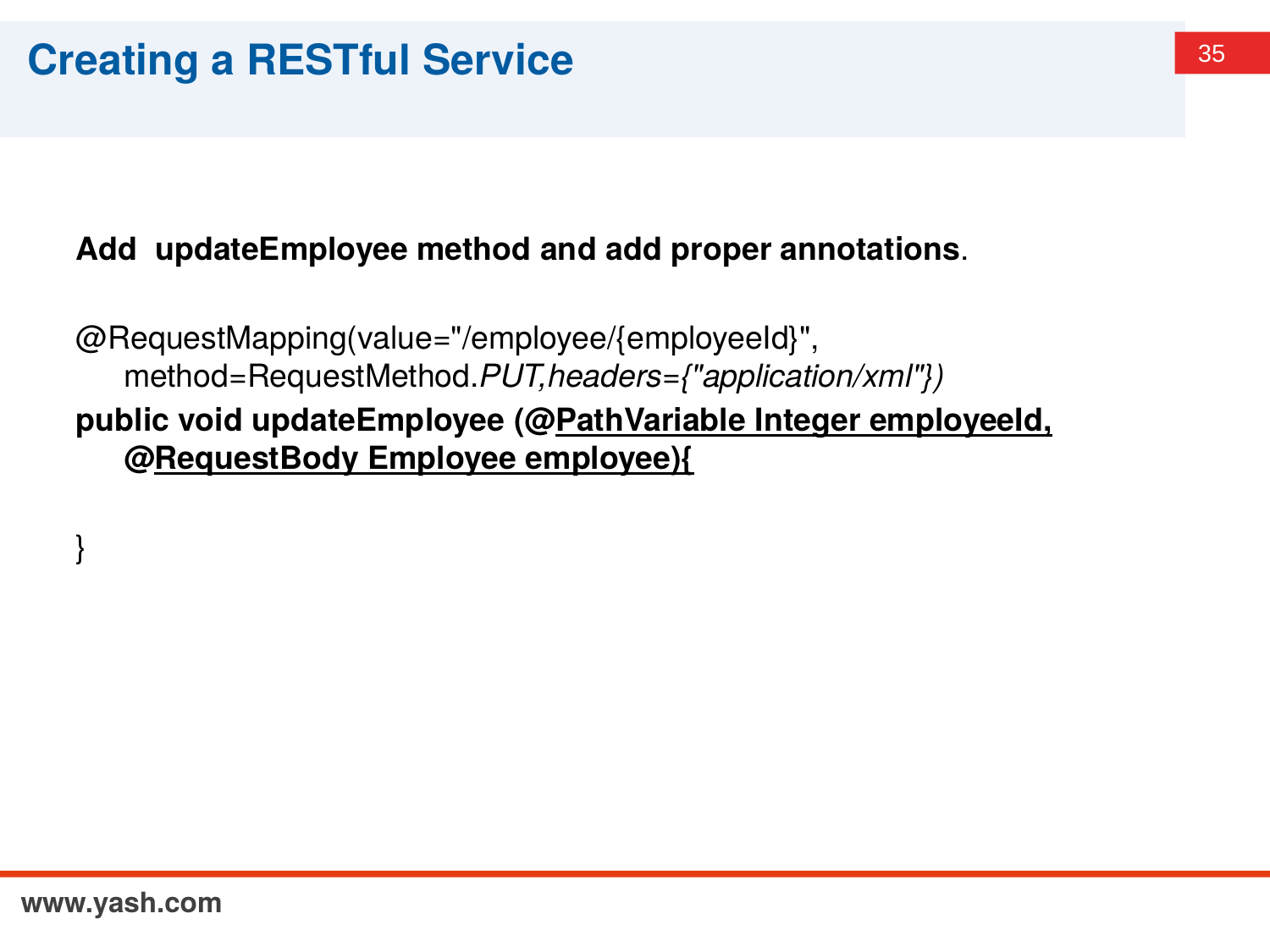

# Creating a RESTful Service
Add  updateEmployee method and add proper annotations.

@RequestMapping(value="/employee/{employeeId}", method=RequestMethod.PUT,headers={"application/xml"})
public void updateEmployee (@PathVariable Integer employeeId, @RequestBody Employee employee){

}